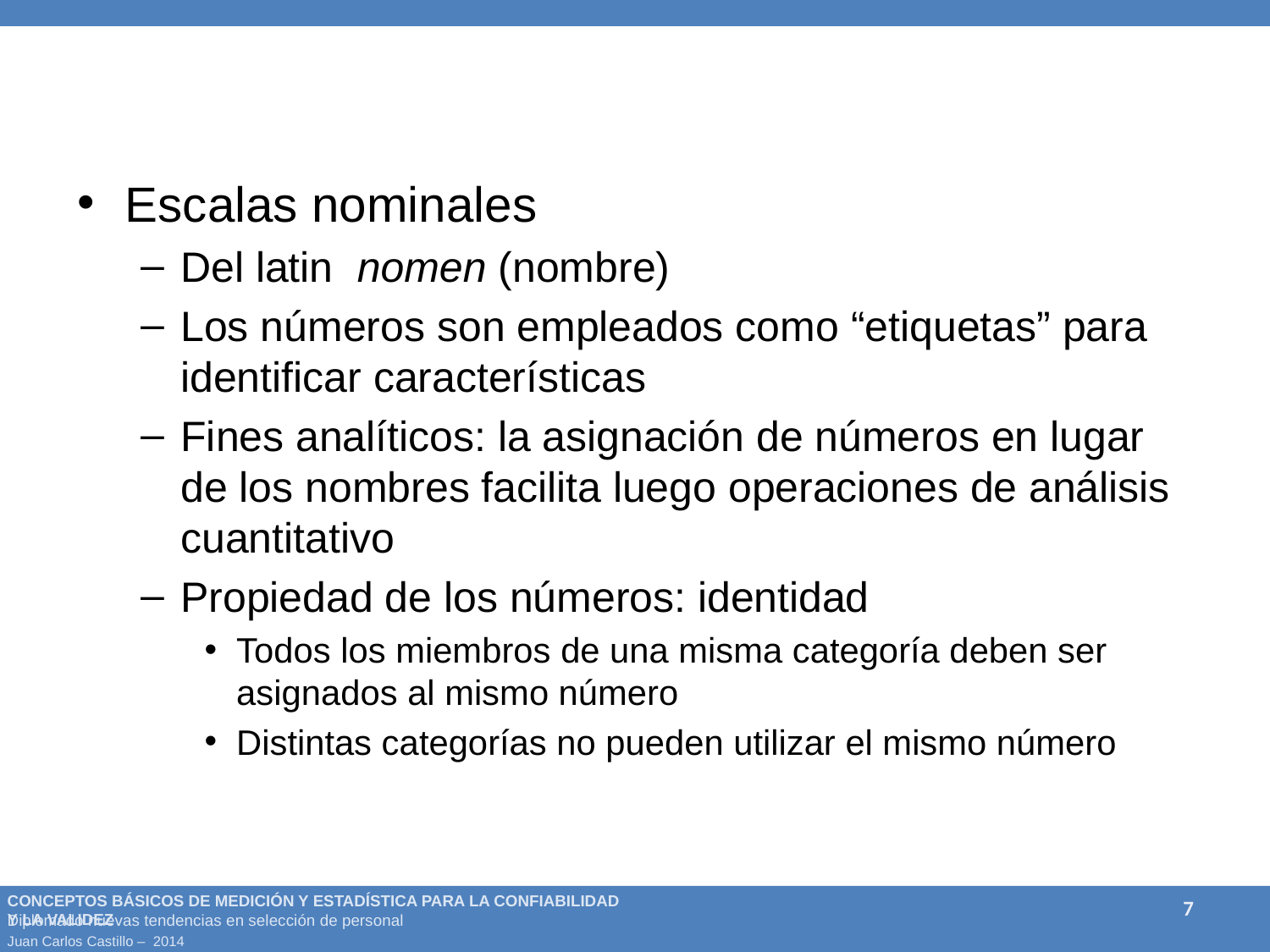

#
Escalas nominales
Del latin  nomen (nombre)
Los números son empleados como “etiquetas” para identificar características
Fines analíticos: la asignación de números en lugar de los nombres facilita luego operaciones de análisis cuantitativo
Propiedad de los números: identidad
Todos los miembros de una misma categoría deben ser asignados al mismo número
Distintas categorías no pueden utilizar el mismo número
7